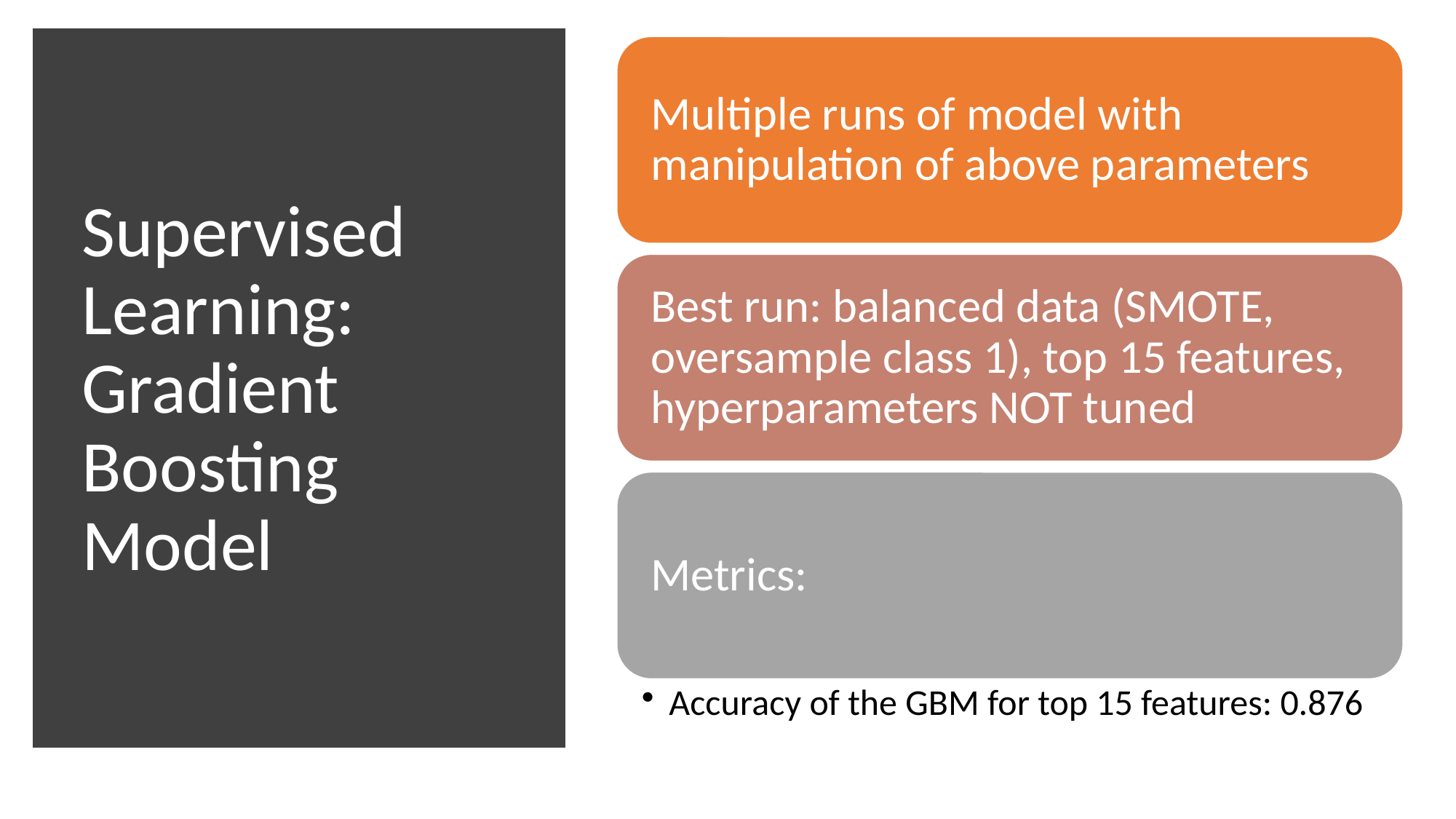

Multiple runs of model with manipulation of above parameters
Best run: balanced data (SMOTE, oversample class 1), top 15 features, hyperparameters NOT tuned
Metrics:
Accuracy of the GBM for top 15 features: 0.876
# Supervised Learning: Gradient Boosting Model